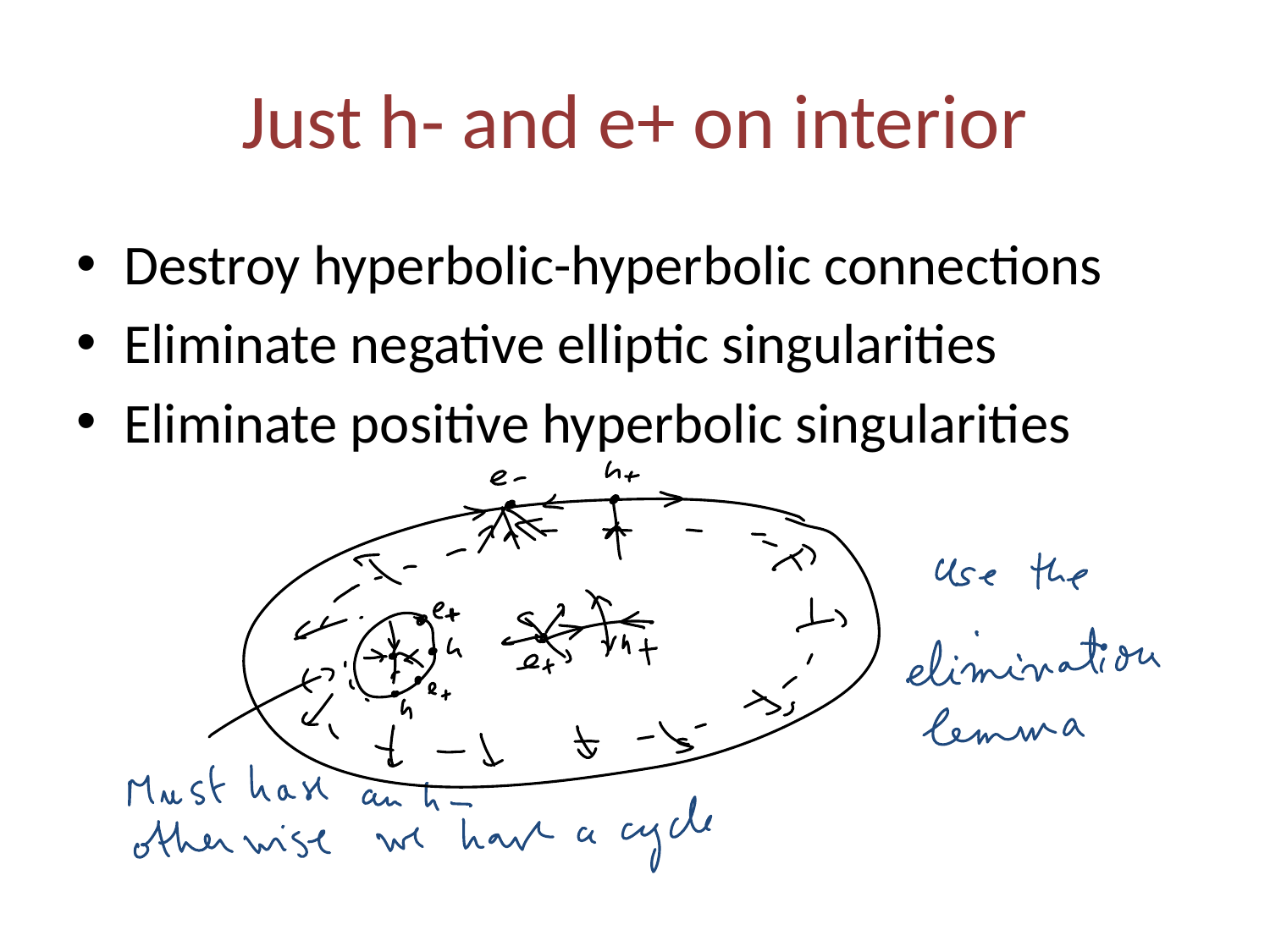

# Just h- and e+ on interior
Destroy hyperbolic-hyperbolic connections
Eliminate negative elliptic singularities
Eliminate positive hyperbolic singularities